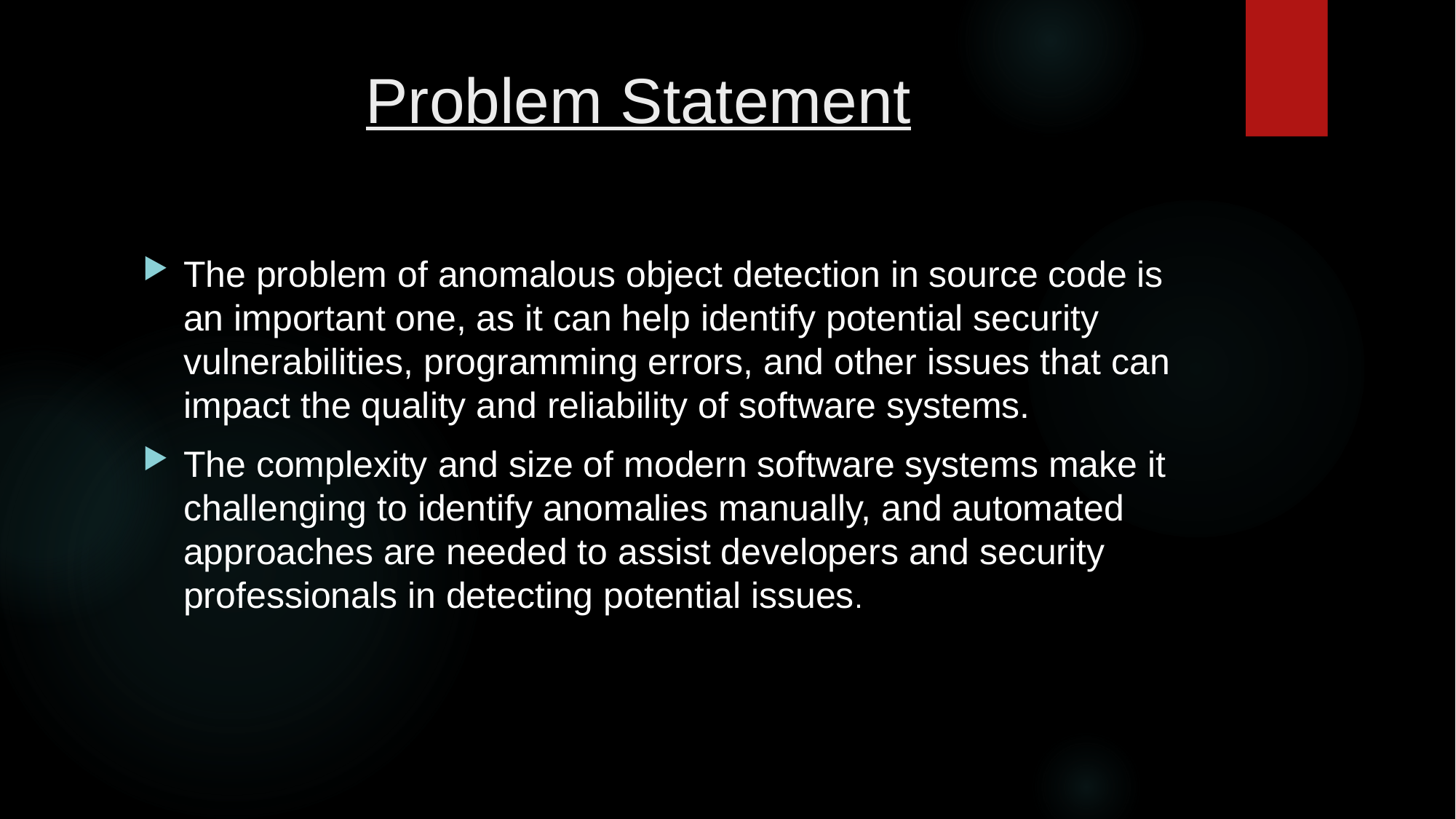

# Problem Statement
The problem of anomalous object detection in source code is an important one, as it can help identify potential security vulnerabilities, programming errors, and other issues that can impact the quality and reliability of software systems.
The complexity and size of modern software systems make it challenging to identify anomalies manually, and automated approaches are needed to assist developers and security professionals in detecting potential issues.